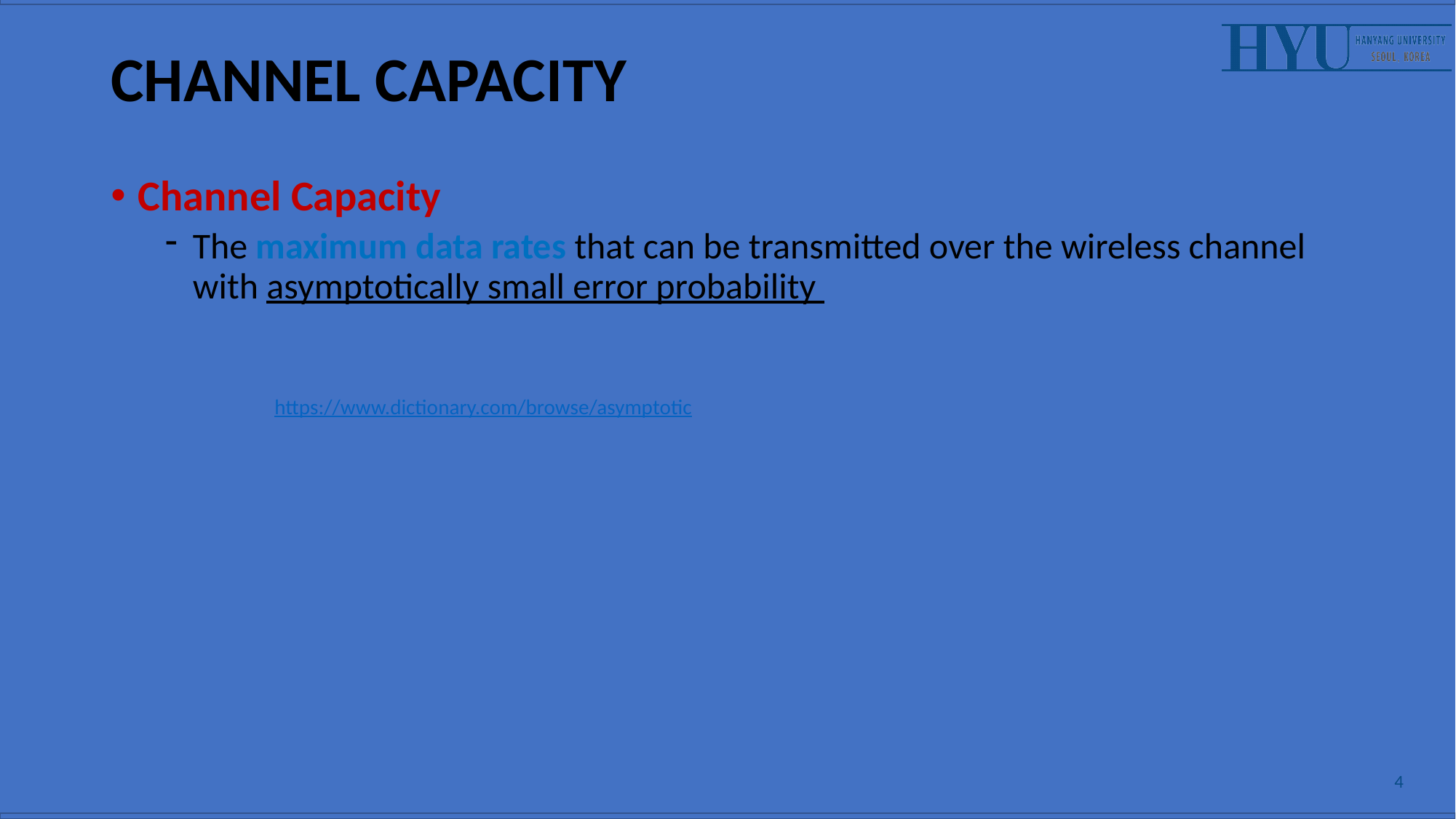

# Channel Capacity
Channel Capacity
The maximum data rates that can be transmitted over the wireless channel with asymptotically small error probability

	https://www.dictionary.com/browse/asymptotic

4